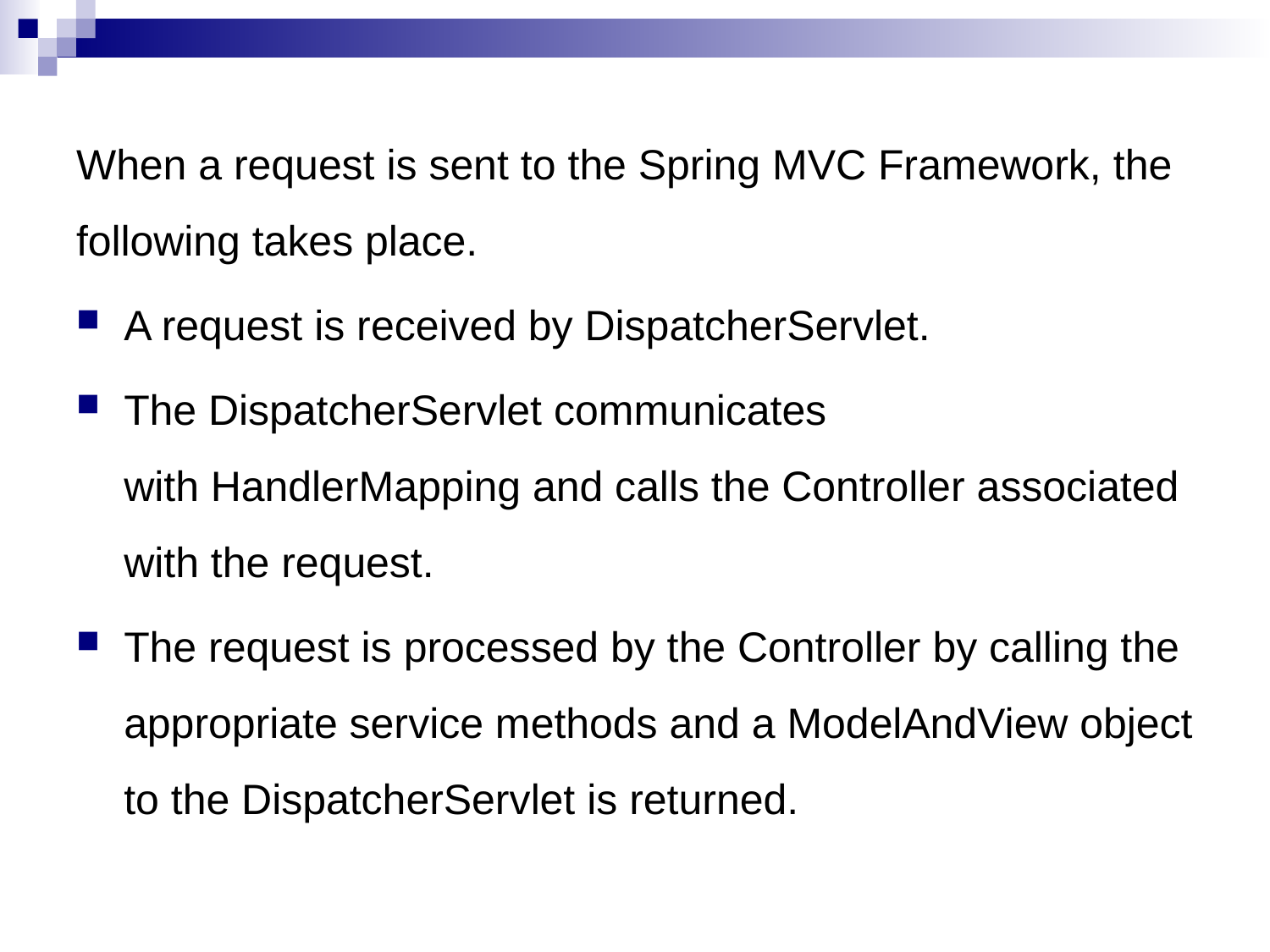

When a request is sent to the Spring MVC Framework, the following takes place.
A request is received by DispatcherServlet.
The DispatcherServlet communicates with HandlerMapping and calls the Controller associated with the request.
The request is processed by the Controller by calling the appropriate service methods and a ModelAndView object to the DispatcherServlet is returned.